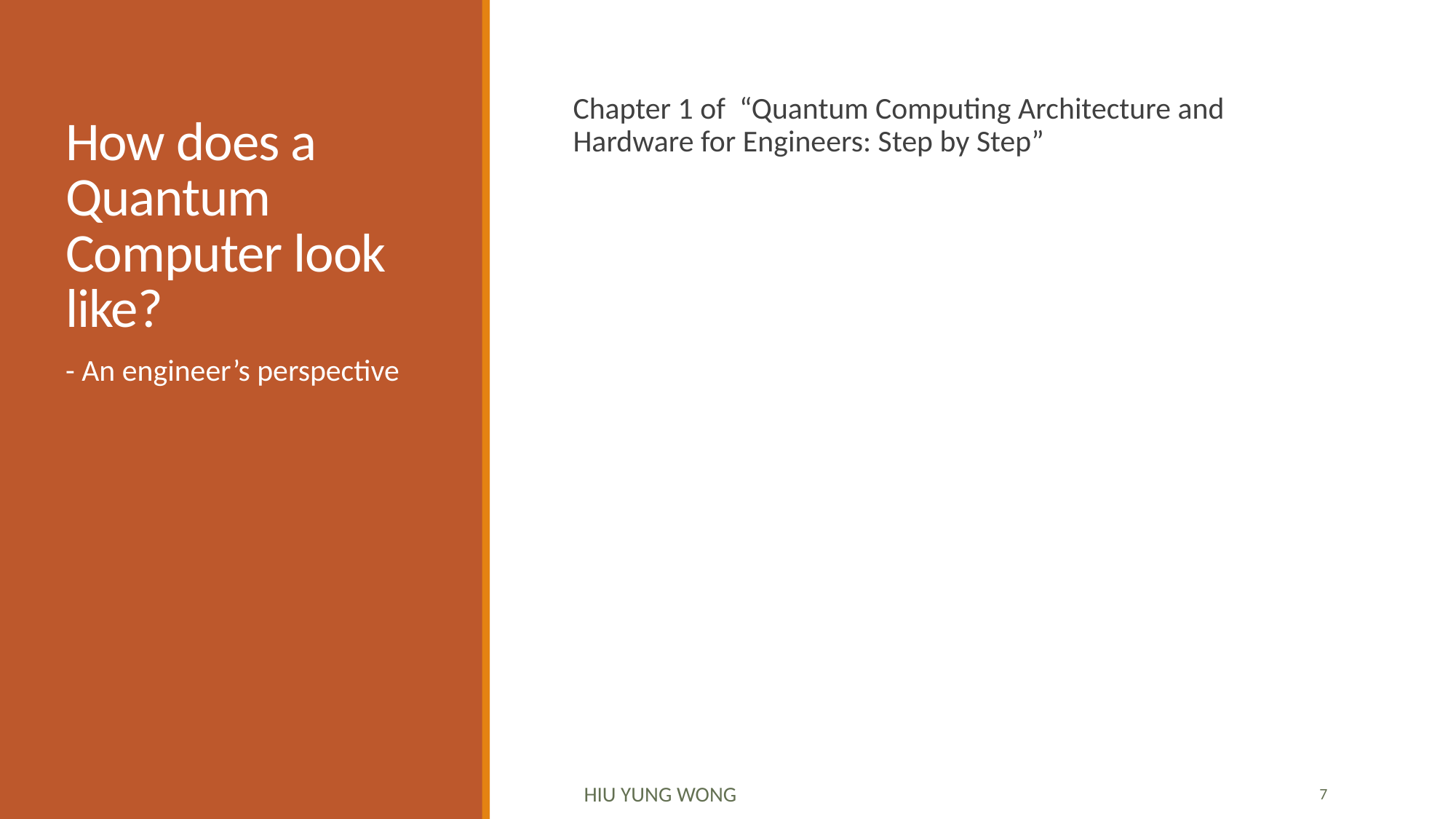

# How does a Quantum Computer look like?
Chapter 1 of  “Quantum Computing Architecture and Hardware for Engineers: Step by Step”
- An engineer’s perspective
Hiu Yung Wong
7